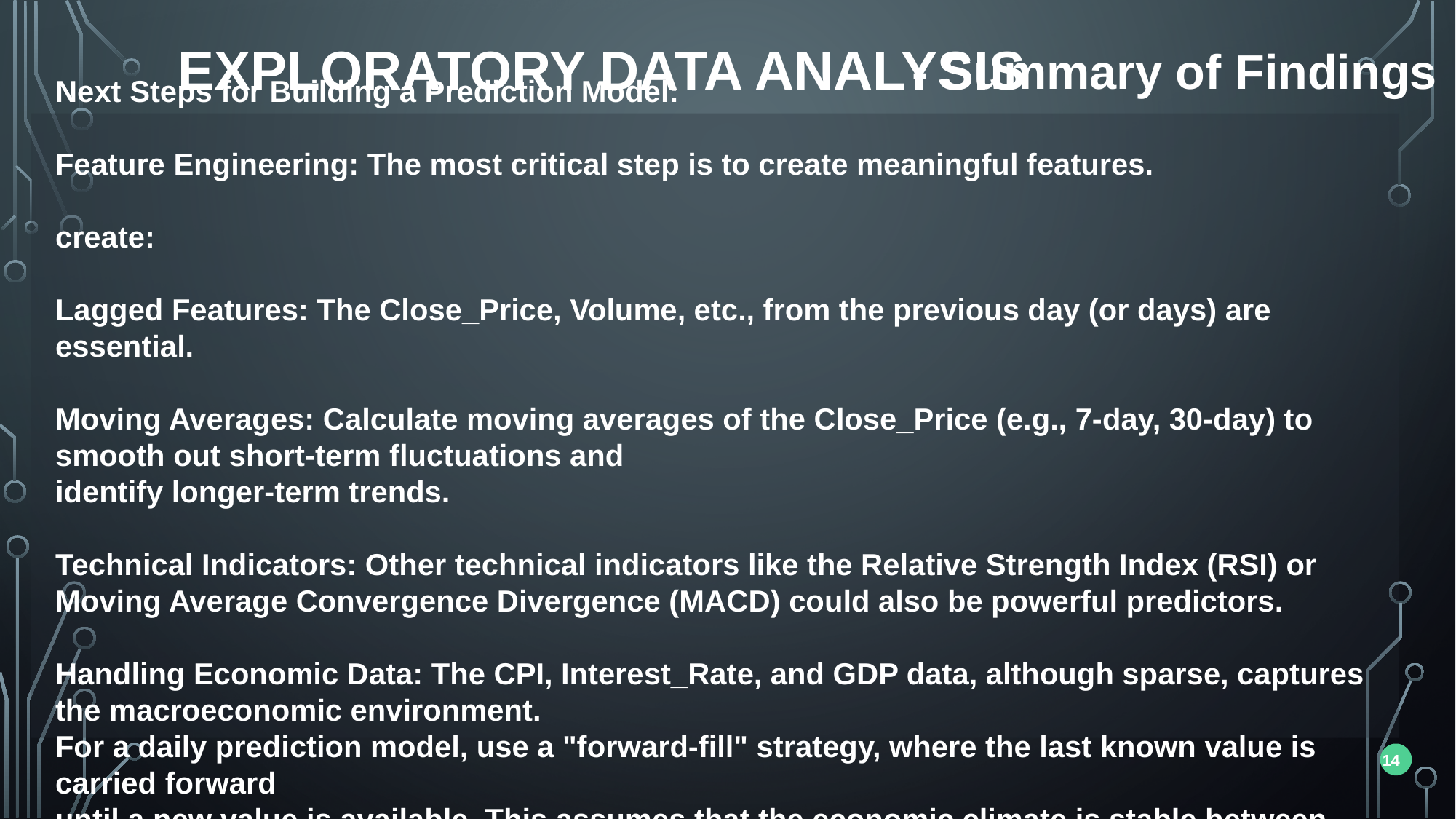

Exploratory Data Analysis
- Summary of Findings

Next Steps for Building a Prediction Model:

Feature Engineering: The most critical step is to create meaningful features.

create:

Lagged Features: The Close_Price, Volume, etc., from the previous day (or days) are essential.

Moving Averages: Calculate moving averages of the Close_Price (e.g., 7-day, 30-day) to smooth out short-term fluctuations and
identify longer-term trends.

Technical Indicators: Other technical indicators like the Relative Strength Index (RSI) or
Moving Average Convergence Divergence (MACD) could also be powerful predictors.

Handling Economic Data: The CPI, Interest_Rate, and GDP data, although sparse, captures the macroeconomic environment.
For a daily prediction model, use a "forward-fill" strategy, where the last known value is carried forward
until a new value is available. This assumes that the economic climate is stable between announcements.

14